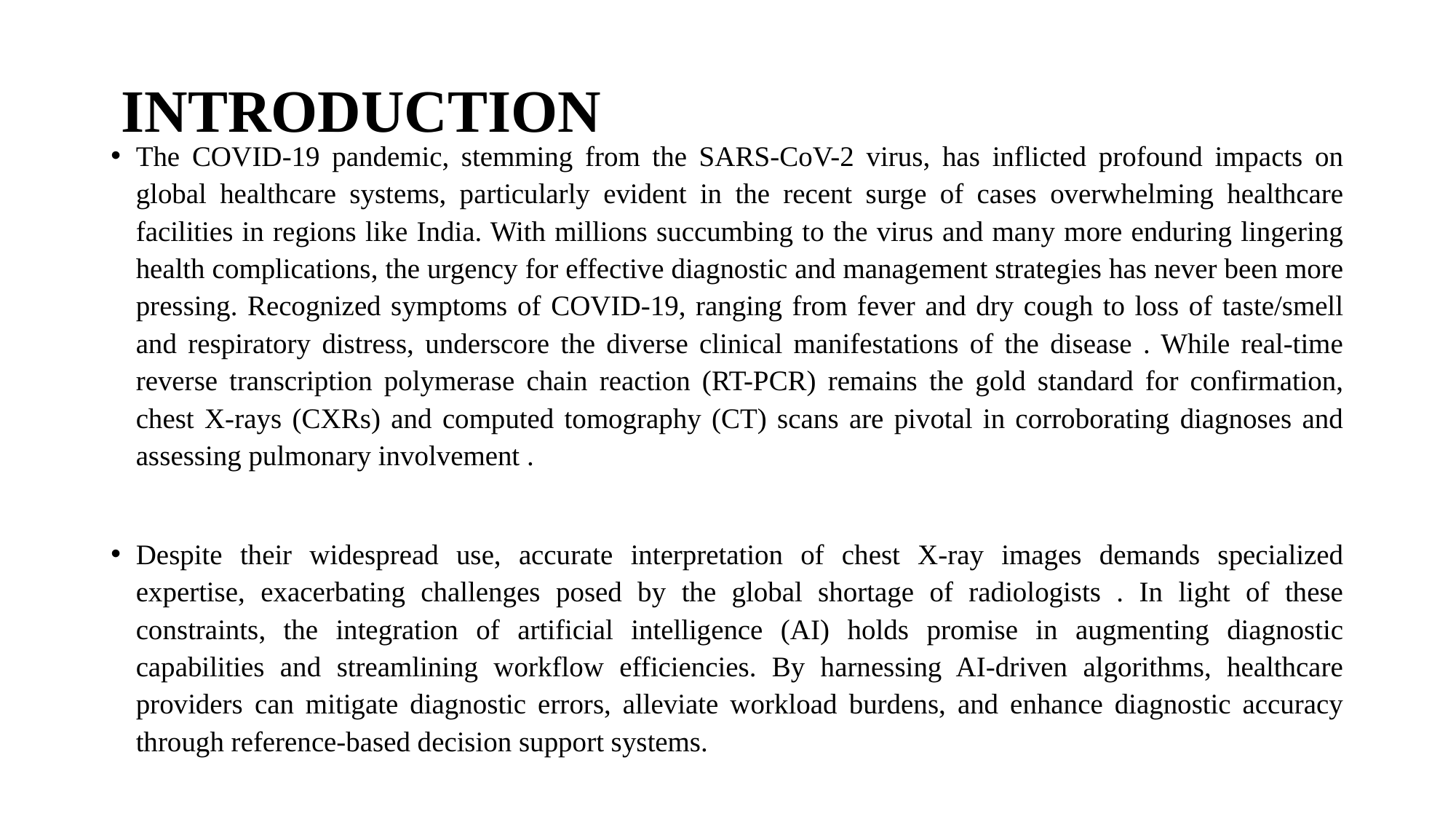

# INTRODUCTION
The COVID-19 pandemic, stemming from the SARS-CoV-2 virus, has inflicted profound impacts on global healthcare systems, particularly evident in the recent surge of cases overwhelming healthcare facilities in regions like India. With millions succumbing to the virus and many more enduring lingering health complications, the urgency for effective diagnostic and management strategies has never been more pressing. Recognized symptoms of COVID-19, ranging from fever and dry cough to loss of taste/smell and respiratory distress, underscore the diverse clinical manifestations of the disease . While real-time reverse transcription polymerase chain reaction (RT-PCR) remains the gold standard for confirmation, chest X-rays (CXRs) and computed tomography (CT) scans are pivotal in corroborating diagnoses and assessing pulmonary involvement .

Despite their widespread use, accurate interpretation of chest X-ray images demands specialized expertise, exacerbating challenges posed by the global shortage of radiologists . In light of these constraints, the integration of artificial intelligence (AI) holds promise in augmenting diagnostic capabilities and streamlining workflow efficiencies. By harnessing AI-driven algorithms, healthcare providers can mitigate diagnostic errors, alleviate workload burdens, and enhance diagnostic accuracy through reference-based decision support systems.